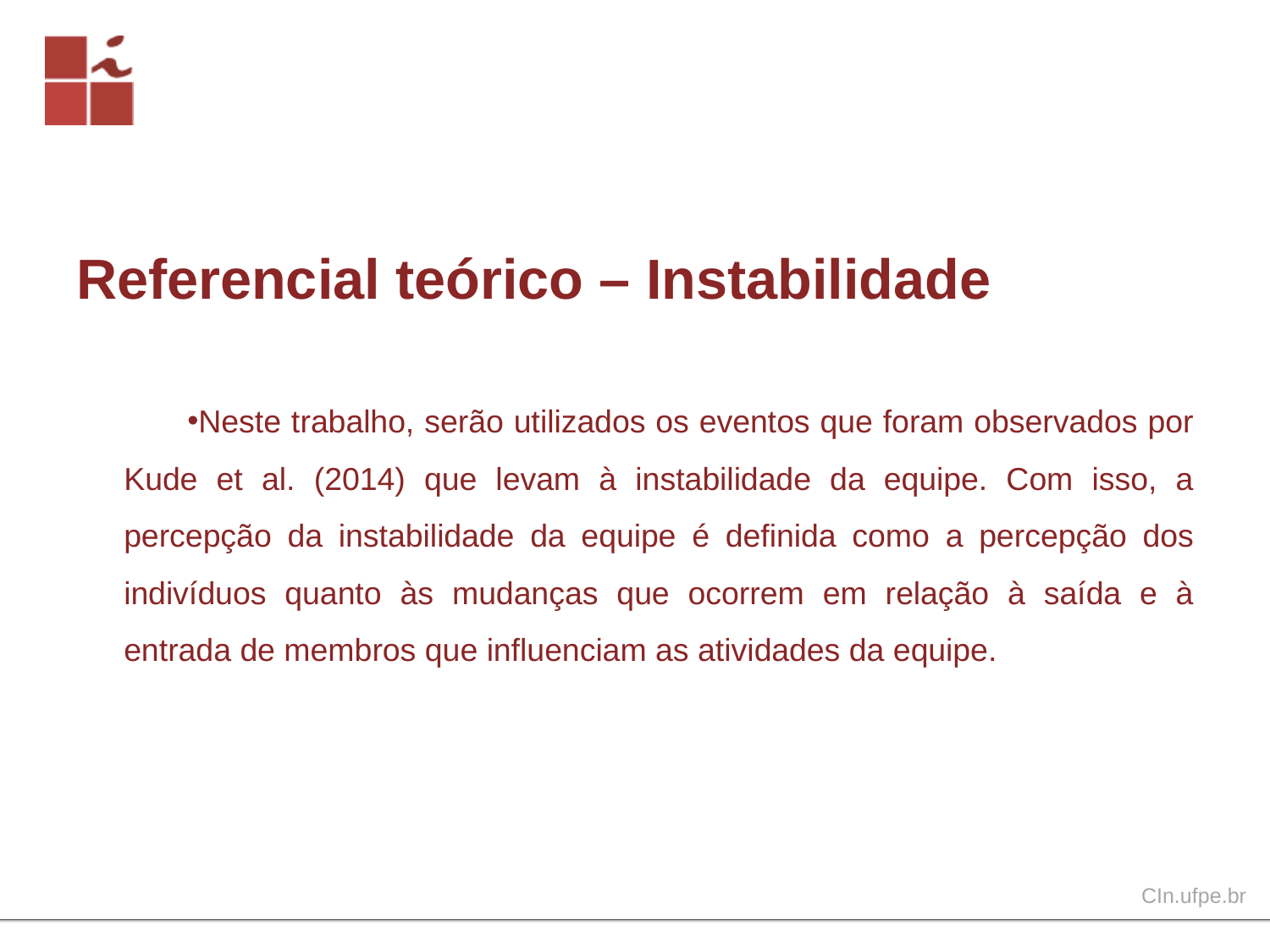

# Referencial teórico – Instabilidade
Neste trabalho, serão utilizados os eventos que foram observados por Kude et al. (2014) que levam à instabilidade da equipe. Com isso, a percepção da instabilidade da equipe é definida como a percepção dos indivíduos quanto às mudanças que ocorrem em relação à saída e à entrada de membros que influenciam as atividades da equipe.